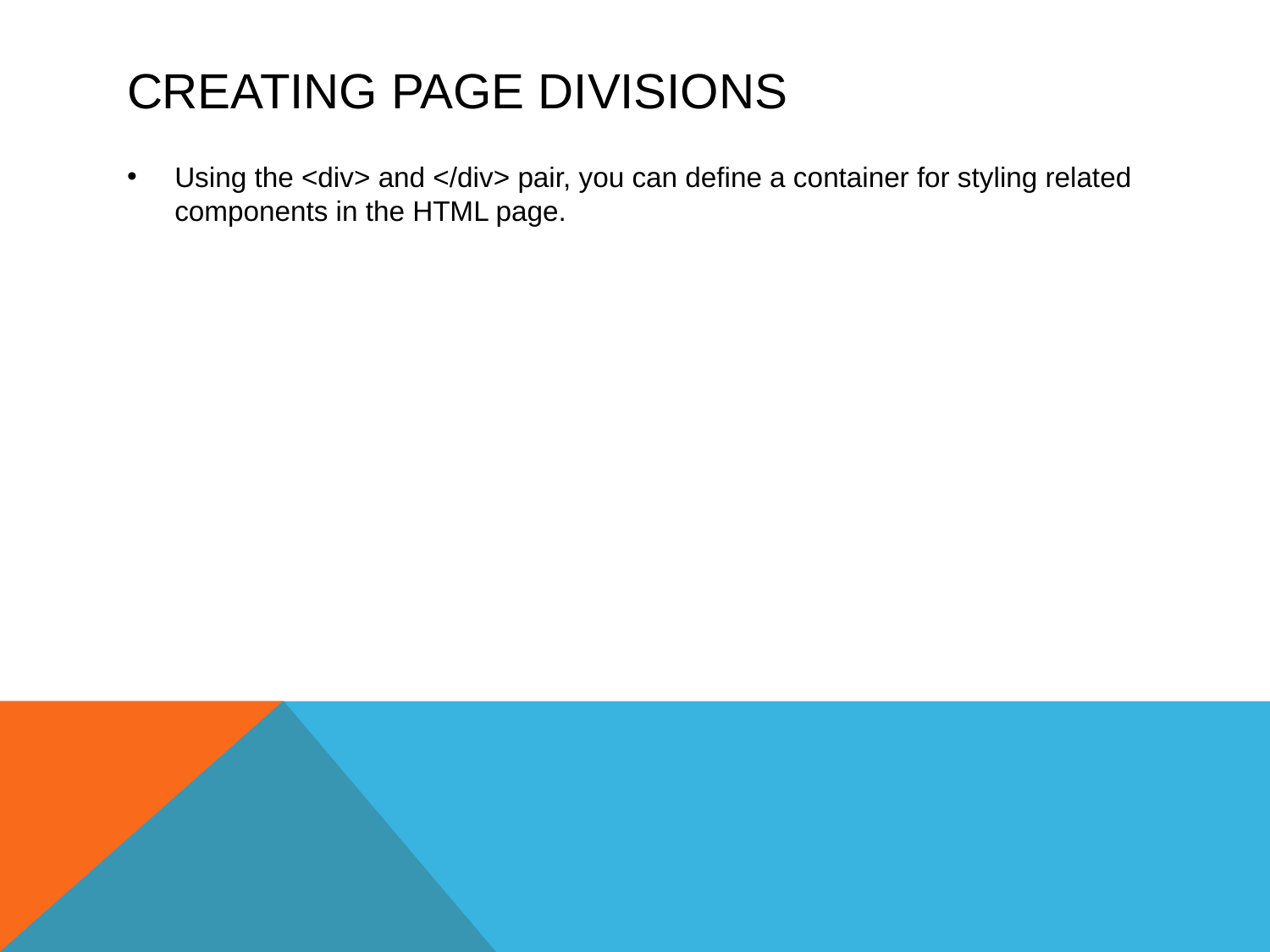

# Creating Page divisions
Using the <div> and </div> pair, you can define a container for styling related components in the HTML page.